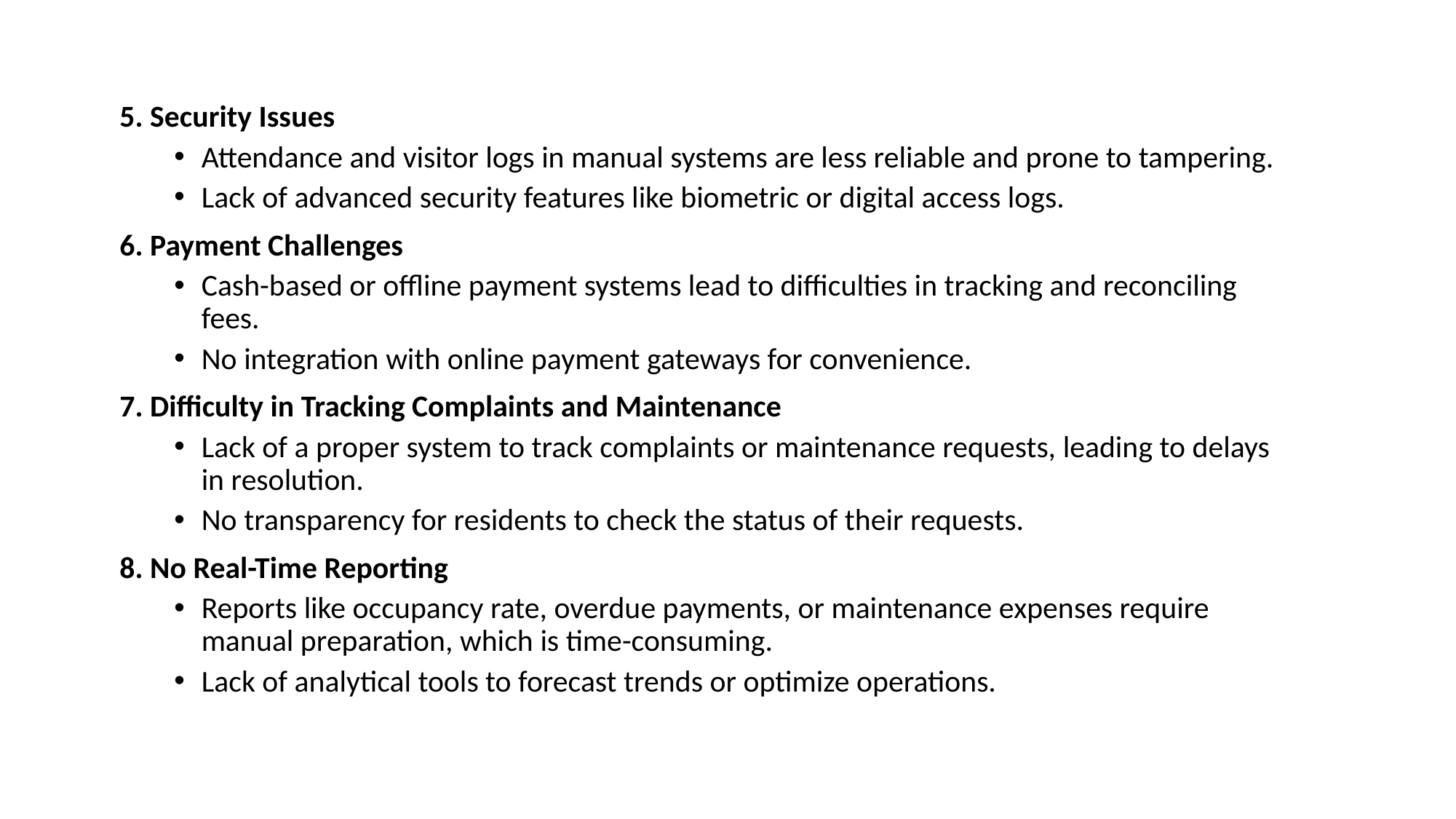

5. Security Issues
Attendance and visitor logs in manual systems are less reliable and prone to tampering.
Lack of advanced security features like biometric or digital access logs.
6. Payment Challenges
Cash-based or offline payment systems lead to difficulties in tracking and reconciling fees.
No integration with online payment gateways for convenience.
7. Difficulty in Tracking Complaints and Maintenance
Lack of a proper system to track complaints or maintenance requests, leading to delays in resolution.
No transparency for residents to check the status of their requests.
8. No Real-Time Reporting
Reports like occupancy rate, overdue payments, or maintenance expenses require manual preparation, which is time-consuming.
Lack of analytical tools to forecast trends or optimize operations.